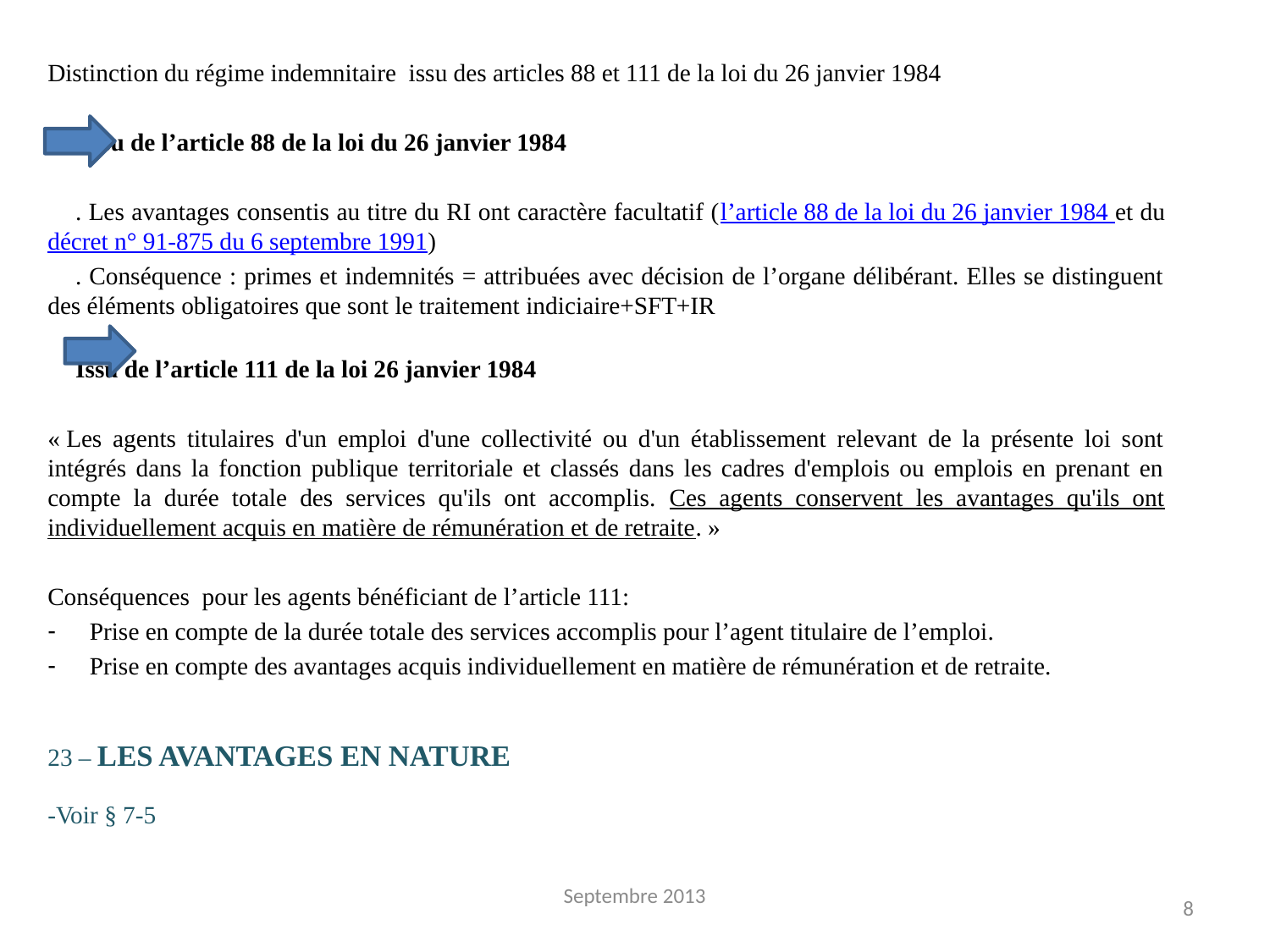

Distinction du régime indemnitaire  issu des articles 88 et 111 de la loi du 26 janvier 1984

	 Issu de l’article 88 de la loi du 26 janvier 1984

	. Les avantages consentis au titre du RI ont caractère facultatif (l’article 88 de la loi du 26 janvier 1984 et du décret n° 91-875 du 6 septembre 1991)
	. Conséquence : primes et indemnités = attribuées avec décision de l’organe délibérant. Elles se distinguent des éléments obligatoires que sont le traitement indiciaire+SFT+IR

	Issu de l’article 111 de la loi 26 janvier 1984

« Les agents titulaires d'un emploi d'une collectivité ou d'un établissement relevant de la présente loi sont intégrés dans la fonction publique territoriale et classés dans les cadres d'emplois ou emplois en prenant en compte la durée totale des services qu'ils ont accomplis. Ces agents conservent les avantages qu'ils ont individuellement acquis en matière de rémunération et de retraite. »

Conséquences  pour les agents bénéficiant de l’article 111:
Prise en compte de la durée totale des services accomplis pour l’agent titulaire de l’emploi.
Prise en compte des avantages acquis individuellement en matière de rémunération et de retraite.

23 – Les avantages en nature

-Voir § 7-5

Septembre 2013

8